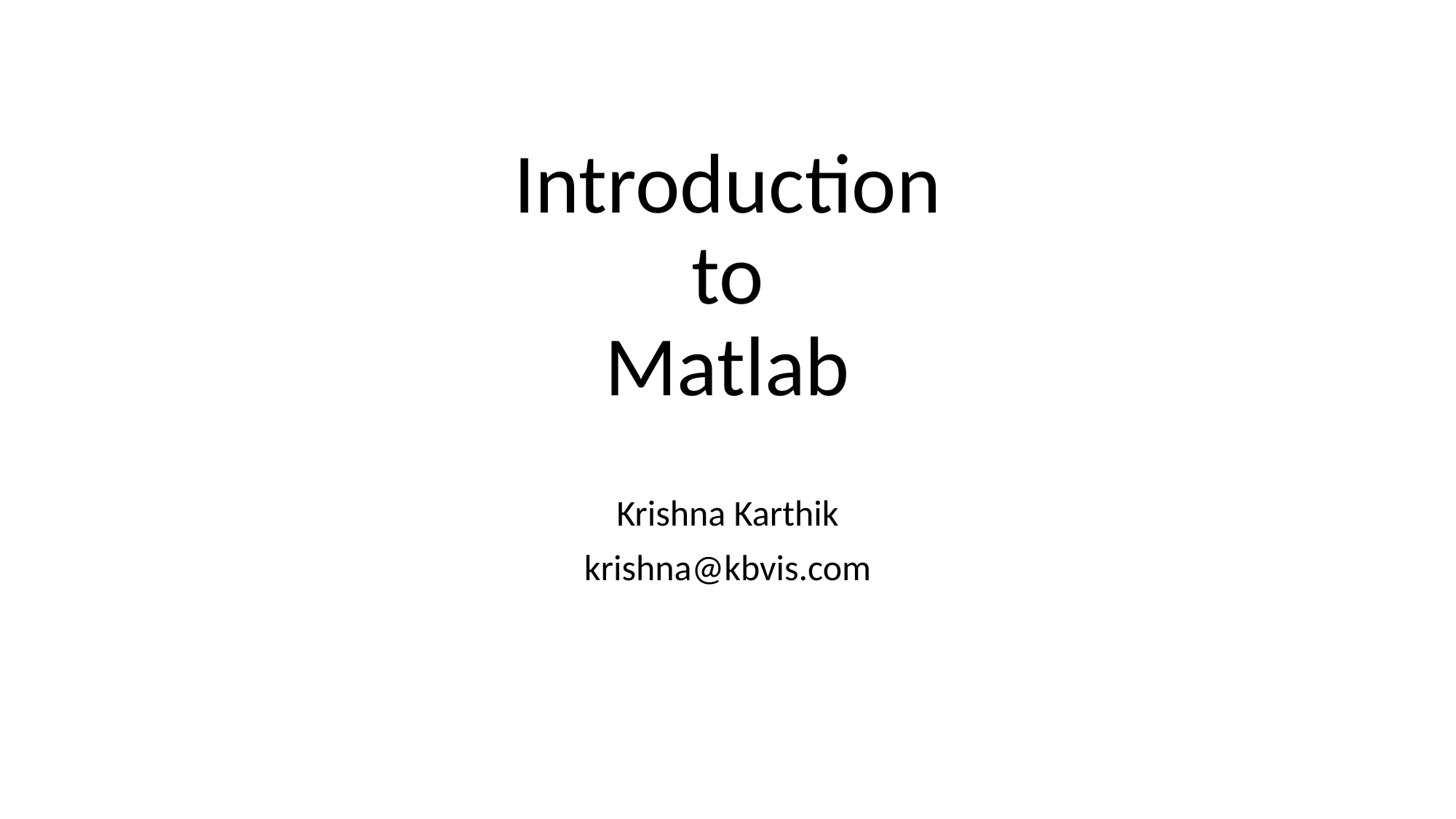

# Introduction to Matlab

Krishna Karthik
krishna@kbvis.com